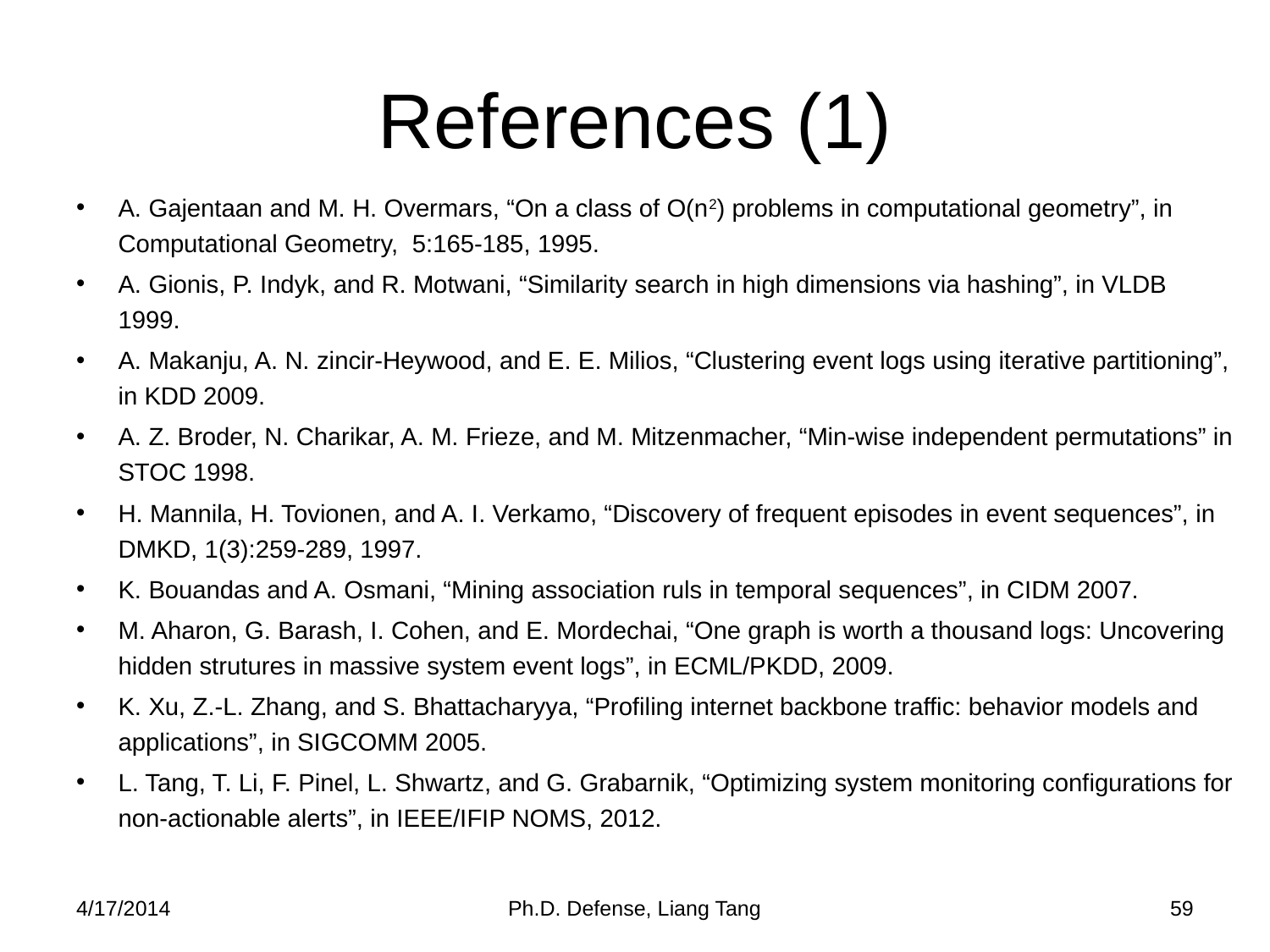

# References (1)
A. Gajentaan and M. H. Overmars, “On a class of O(n2) problems in computational geometry”, in Computational Geometry,  5:165-185, 1995.
A. Gionis, P. Indyk, and R. Motwani, “Similarity search in high dimensions via hashing”, in VLDB 1999.
A. Makanju, A. N. zincir-Heywood, and E. E. Milios, “Clustering event logs using iterative partitioning”, in KDD 2009.
A. Z. Broder, N. Charikar, A. M. Frieze, and M. Mitzenmacher, “Min-wise independent permutations” in STOC 1998.
H. Mannila, H. Tovionen, and A. I. Verkamo, “Discovery of frequent episodes in event sequences”, in DMKD, 1(3):259-289, 1997.
K. Bouandas and A. Osmani, “Mining association ruls in temporal sequences”, in CIDM 2007.
M. Aharon, G. Barash, I. Cohen, and E. Mordechai, “One graph is worth a thousand logs: Uncovering hidden strutures in massive system event logs”, in ECML/PKDD, 2009.
K. Xu, Z.-L. Zhang, and S. Bhattacharyya, “Profiling internet backbone traffic: behavior models and applications”, in SIGCOMM 2005.
L. Tang, T. Li, F. Pinel, L. Shwartz, and G. Grabarnik, “Optimizing system monitoring configurations for non-actionable alerts”, in IEEE/IFIP NOMS, 2012.

4/17/2014
Ph.D. Defense, Liang Tang
59